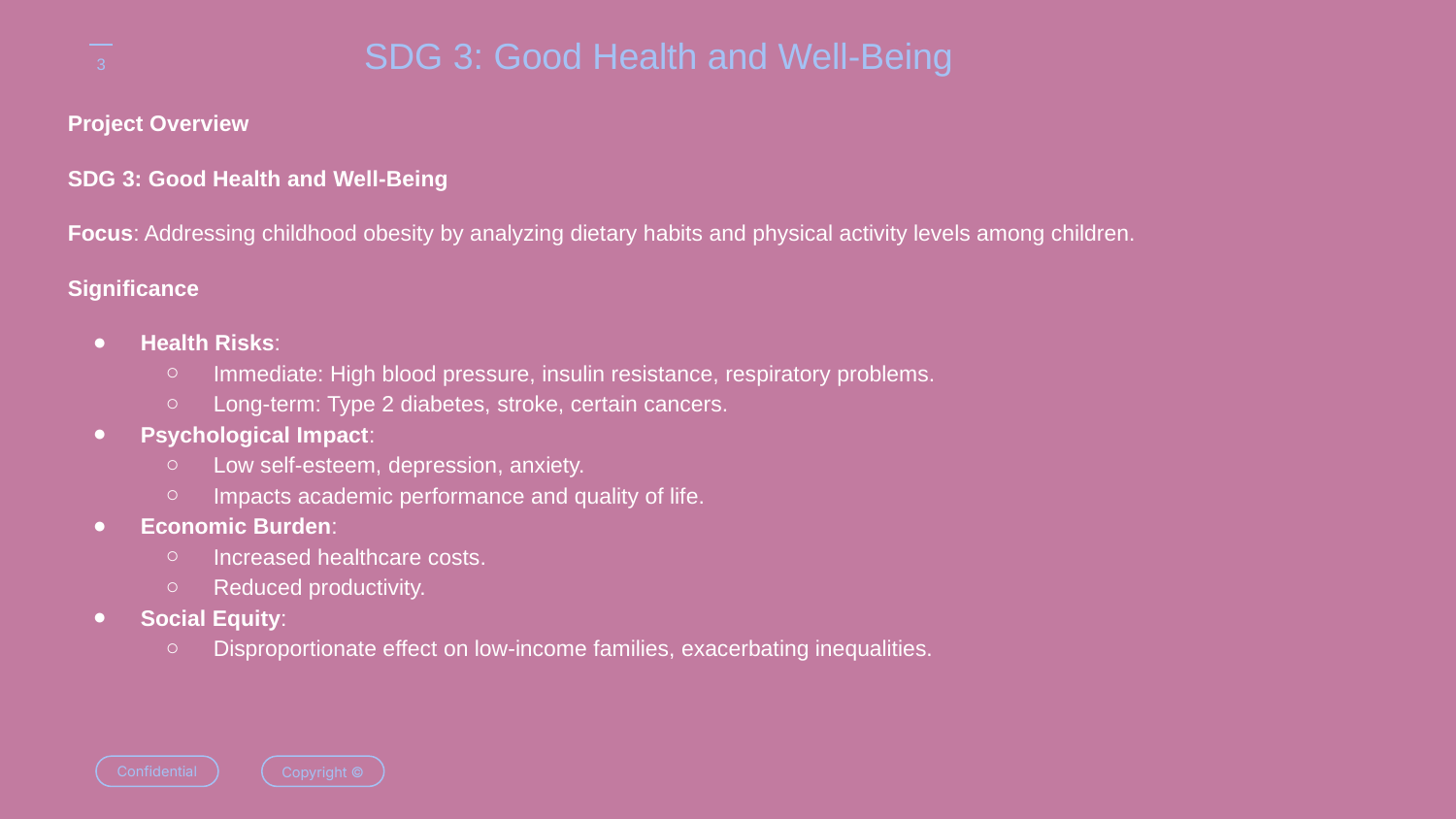

SDG 3: Good Health and Well-Being
# Project Overview
SDG 3: Good Health and Well-Being
Focus: Addressing childhood obesity by analyzing dietary habits and physical activity levels among children.
Significance
Health Risks:
Immediate: High blood pressure, insulin resistance, respiratory problems.
Long-term: Type 2 diabetes, stroke, certain cancers.
Psychological Impact:
Low self-esteem, depression, anxiety.
Impacts academic performance and quality of life.
Economic Burden:
Increased healthcare costs.
Reduced productivity.
Social Equity:
Disproportionate effect on low-income families, exacerbating inequalities.